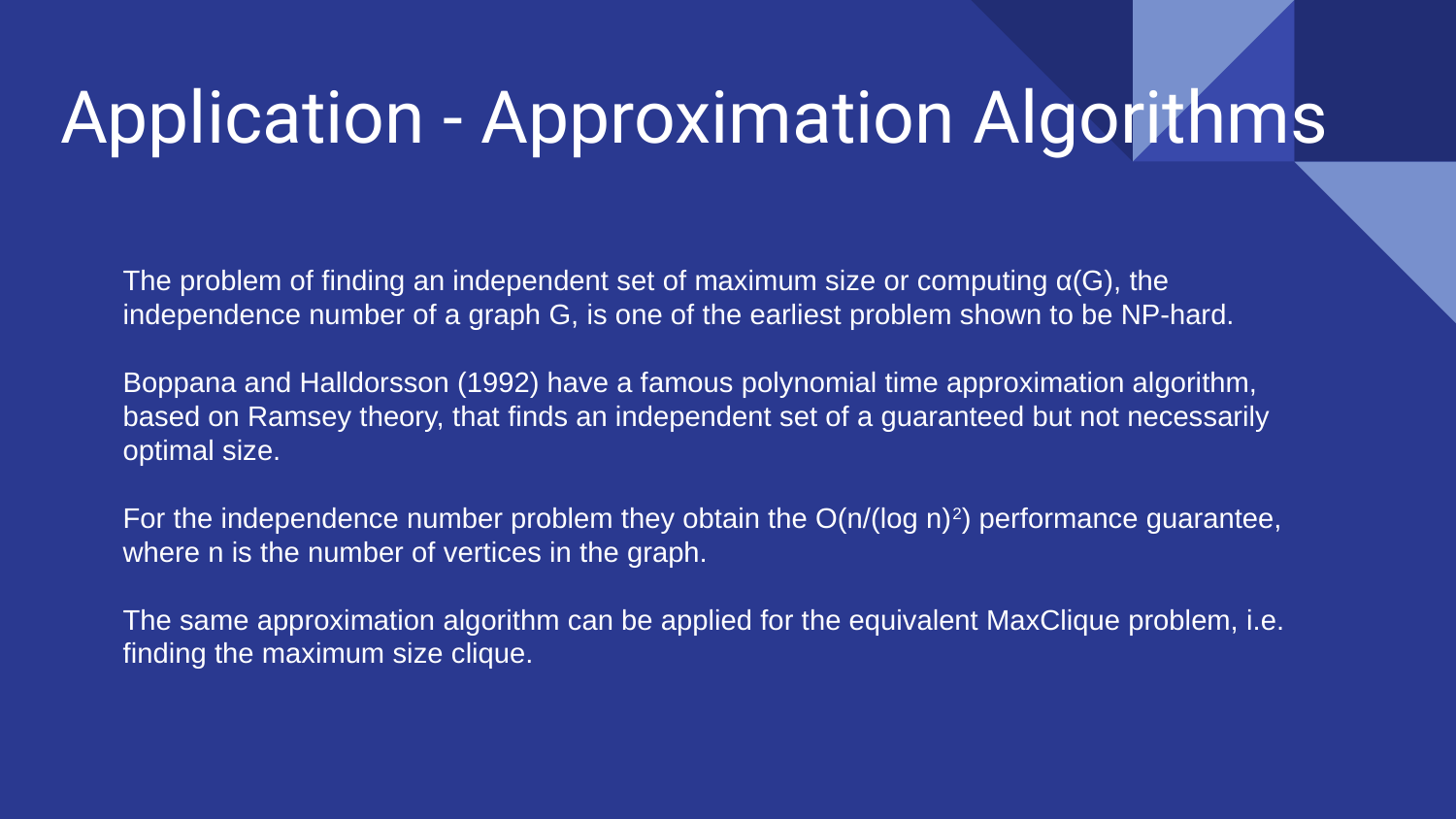

# Application - Approximation Algorithms
The problem of finding an independent set of maximum size or computing α(G), the independence number of a graph G, is one of the earliest problem shown to be NP-hard.

Boppana and Halldorsson (1992) have a famous polynomial time approximation algorithm, based on Ramsey theory, that finds an independent set of a guaranteed but not necessarily optimal size.

For the independence number problem they obtain the O(n/(log n)2) performance guarantee, where n is the number of vertices in the graph.

The same approximation algorithm can be applied for the equivalent MaxClique problem, i.e. finding the maximum size clique.